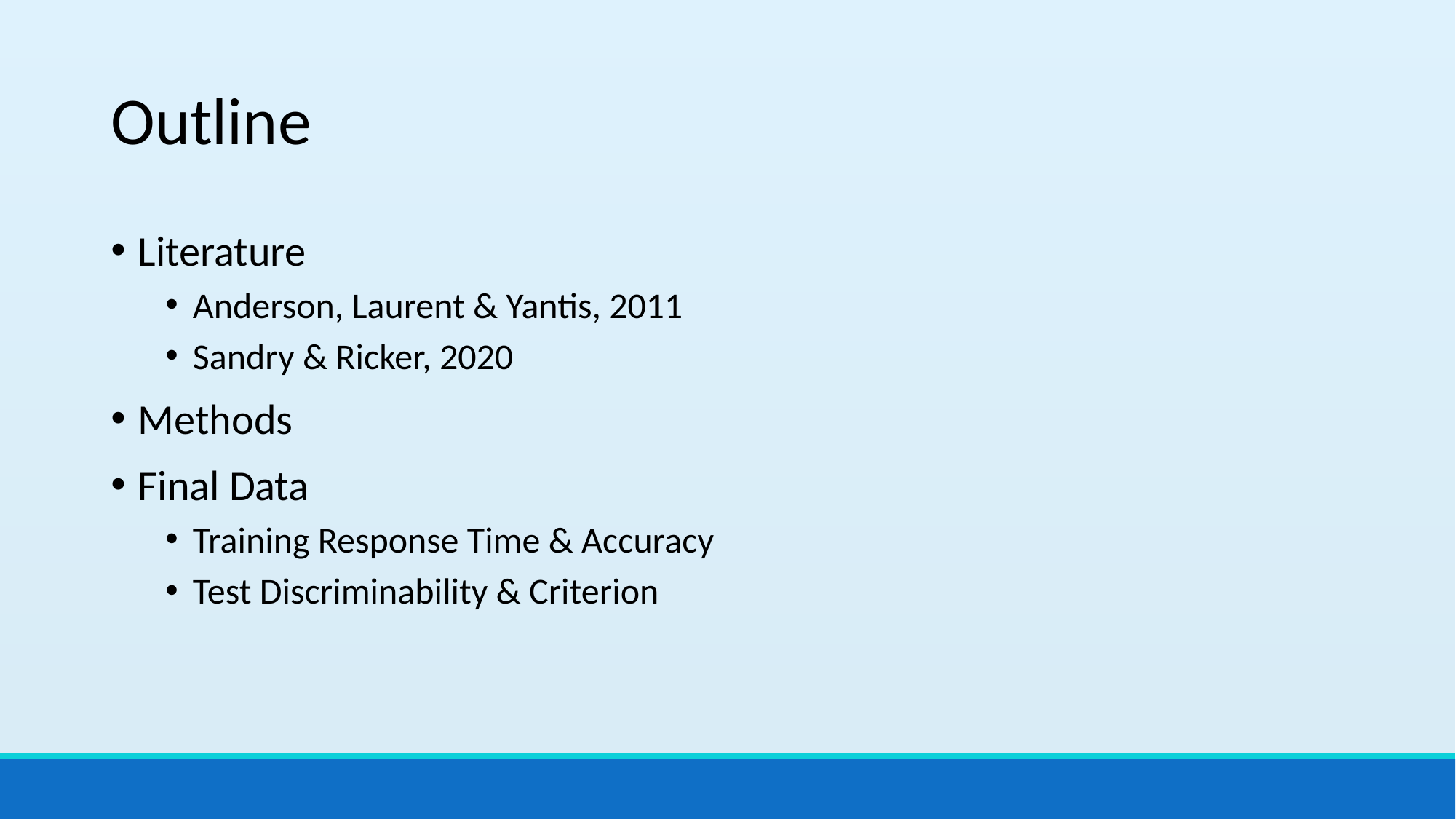

# Outline
Literature
Anderson, Laurent & Yantis, 2011
Sandry & Ricker, 2020
Methods
Final Data
Training Response Time & Accuracy
Test Discriminability & Criterion